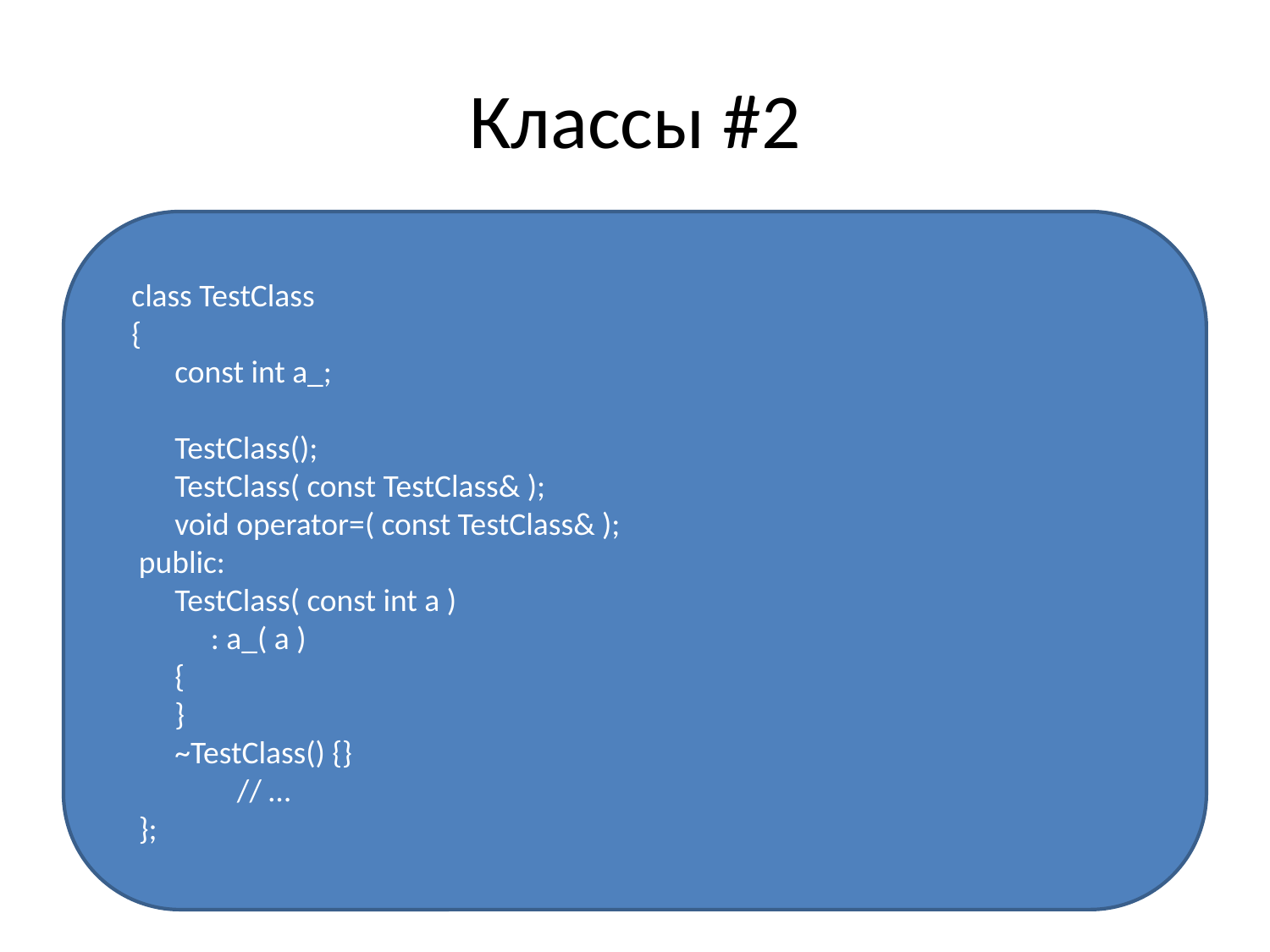

# Классы #2

   class TestClass
   {
         const int a_;

         TestClass();
         TestClass( const TestClass& );
         void operator=( const TestClass& );
    public:
         TestClass( const int a )
              : a_( a )
         {
         }
         ~TestClass() {}
	// …
    };